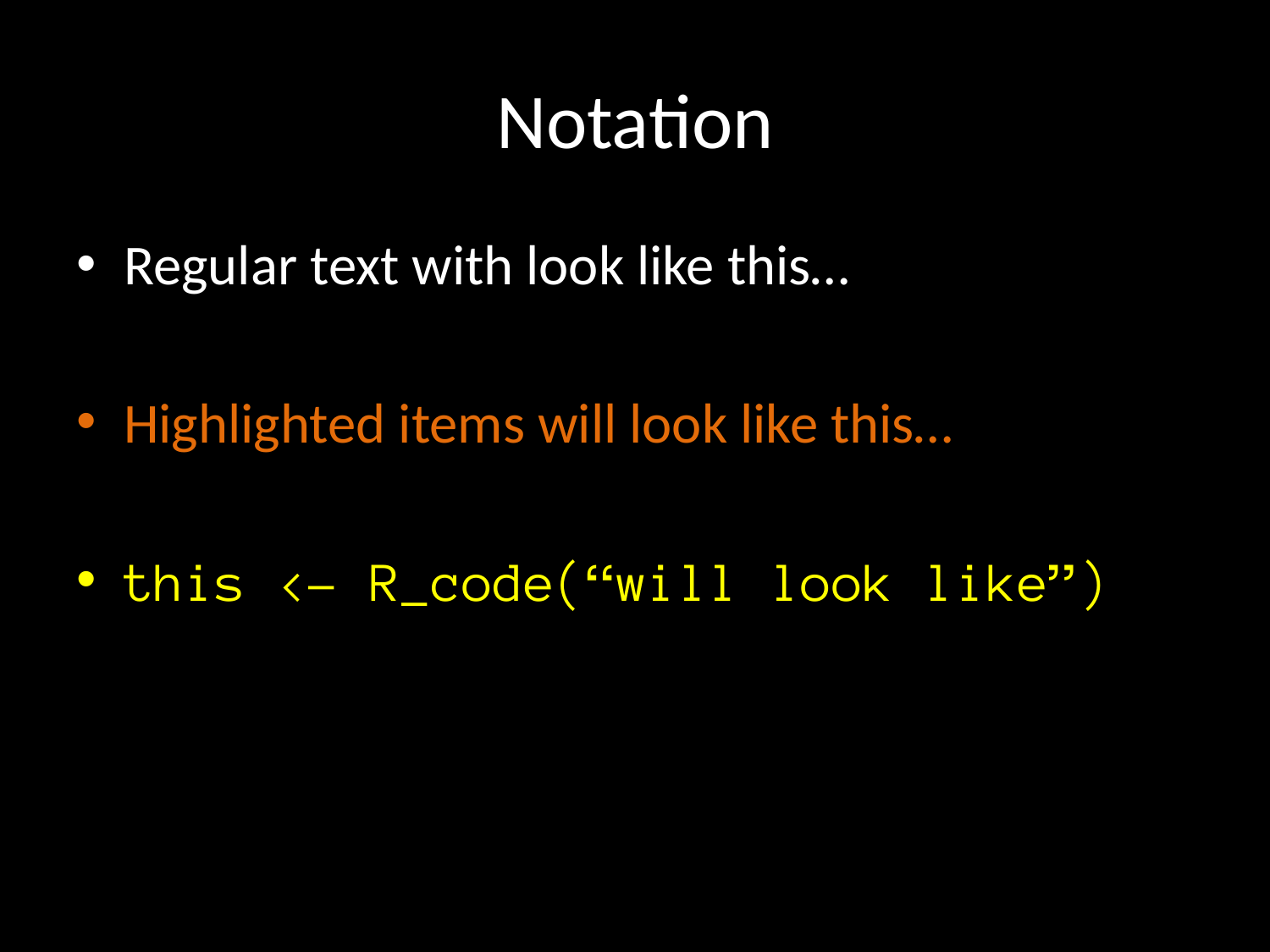

# Notation
Regular text with look like this…

Highlighted items will look like this…

this <- R_code(“will look like”)